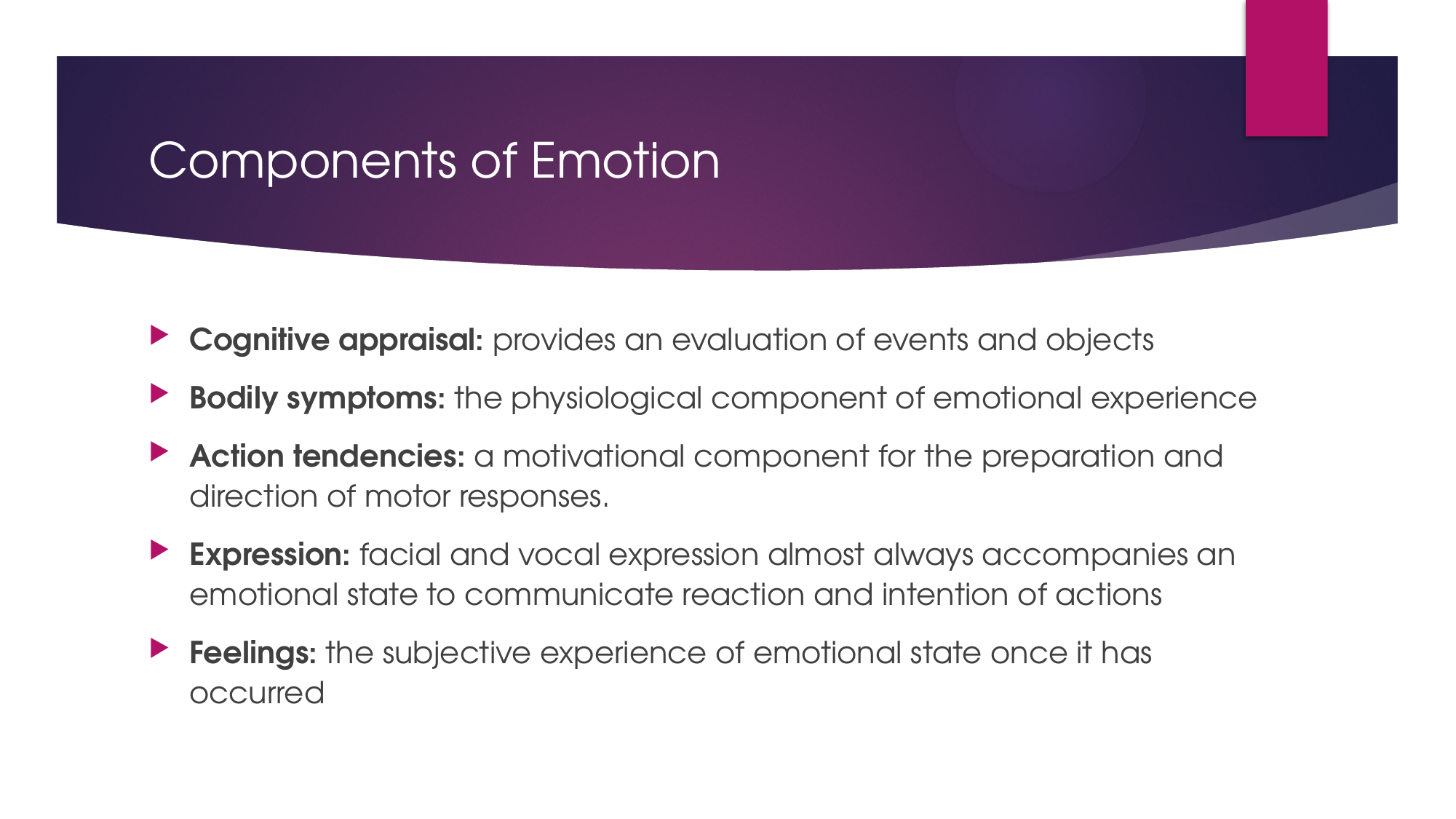

# Components of Emotion
Cognitive appraisal: provides an evaluation of events and objects
Bodily symptoms: the physiological component of emotional experience
Action tendencies: a motivational component for the preparation and direction of motor responses.
Expression: facial and vocal expression almost always accompanies an emotional state to communicate reaction and intention of actions
Feelings: the subjective experience of emotional state once it has occurred